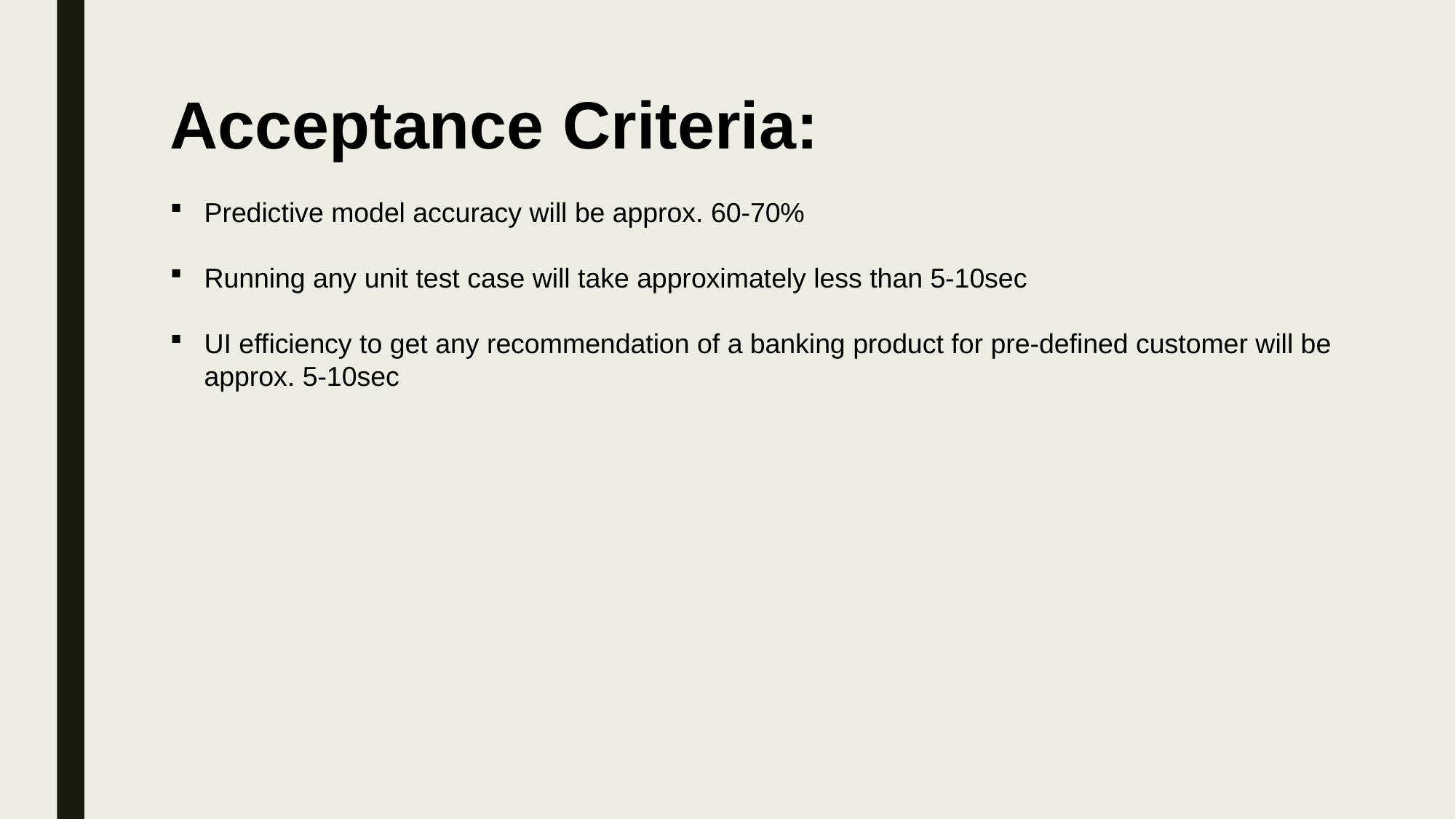

Acceptance Criteria:

Predictive model accuracy will be approx. 60-70%

Running any unit test case will take approximately less than 5-10sec

UI efficiency to get any recommendation of a banking product for pre-defined customer will be approx. 5-10sec